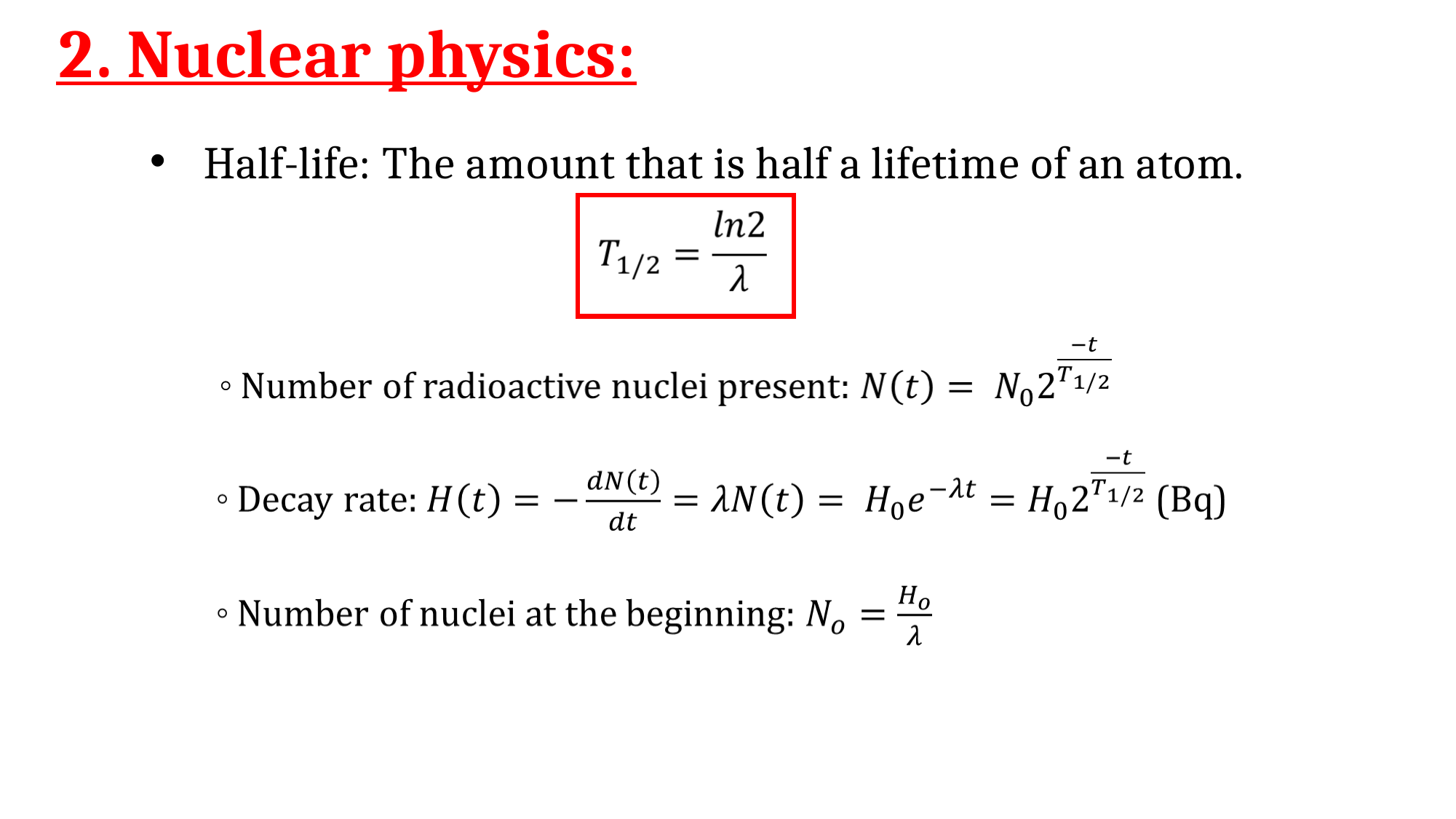

# 2. Nuclear physics:
Half-life: The amount that is half a lifetime of an atom.